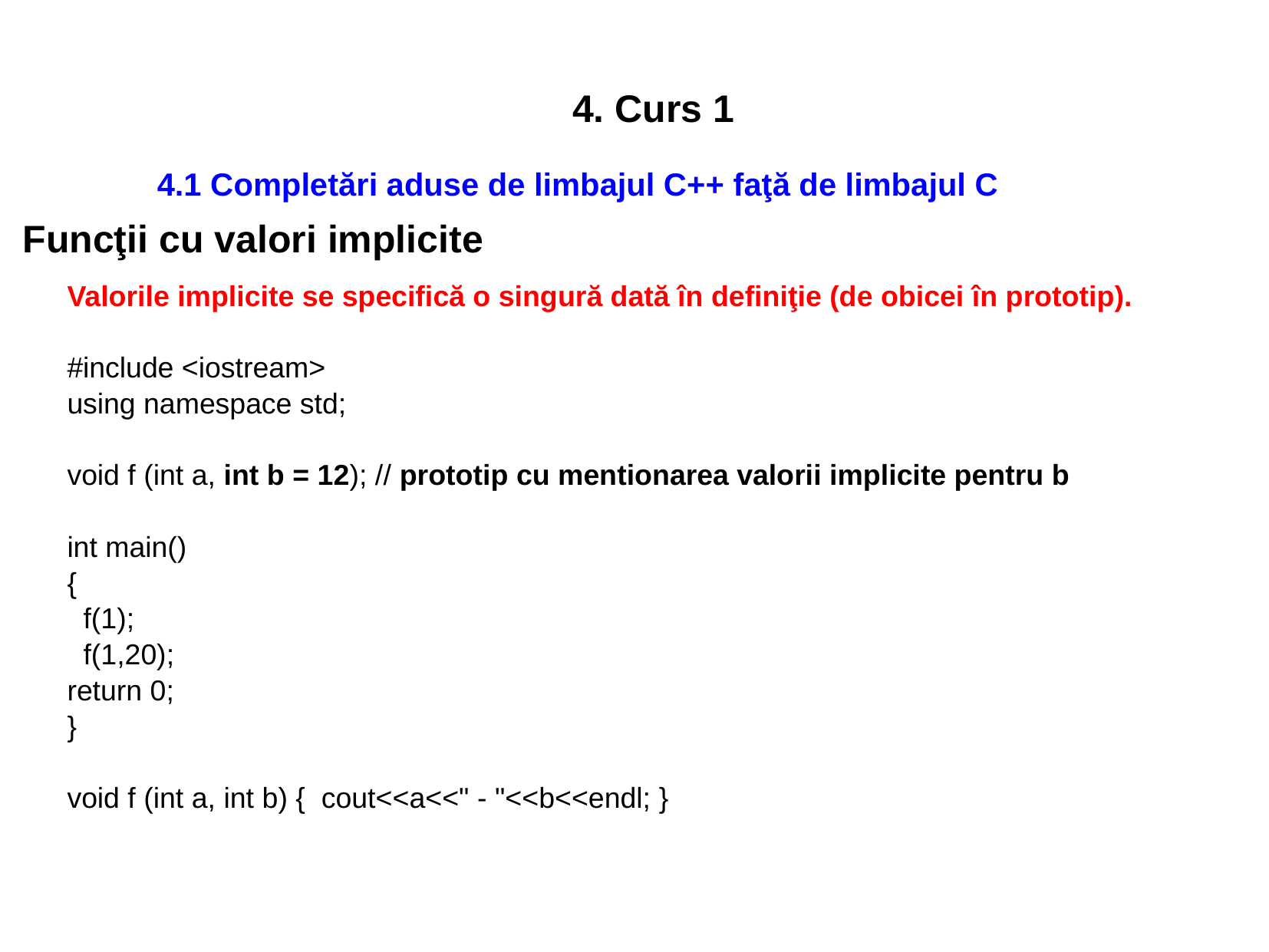

4. Curs 1
4.1 Completări aduse de limbajul C++ faţă de limbajul C
Funcţii cu valori implicite

Valorile implicite se specifică o singură dată în definiţie (de obicei în prototip).

#include <iostream>
using namespace std;

void f (int a, int b = 12); // prototip cu mentionarea valorii implicite pentru b

int main()
{
  f(1);
  f(1,20);
return 0;
}

void f (int a, int b) {  cout<<a<<" - "<<b<<endl; }